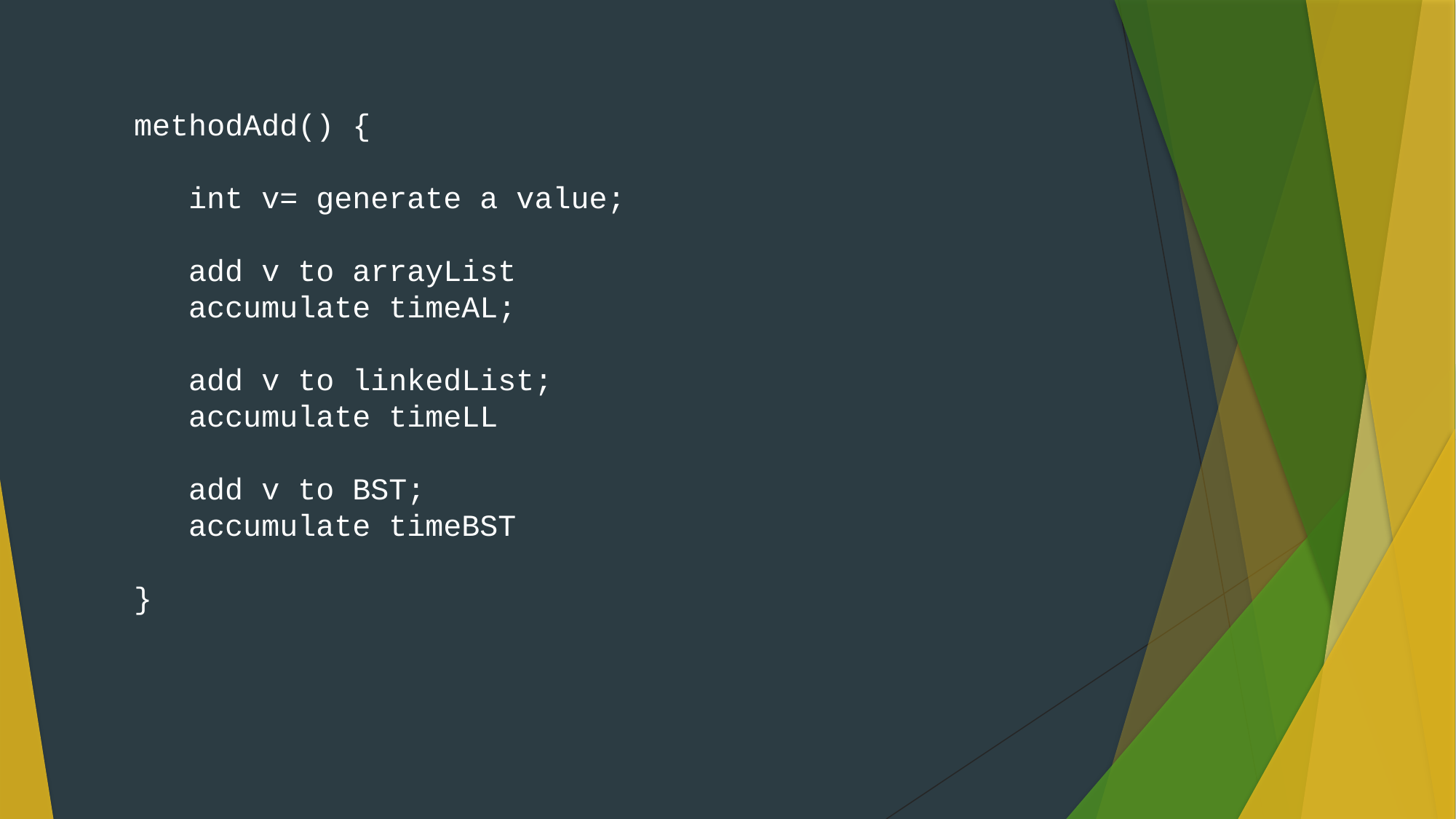

methodAdd() {

int v= generate a value;

add v to arrayList
accumulate timeAL;

add v to linkedList;
accumulate timeLL

add v to BST;
accumulate timeBST

}